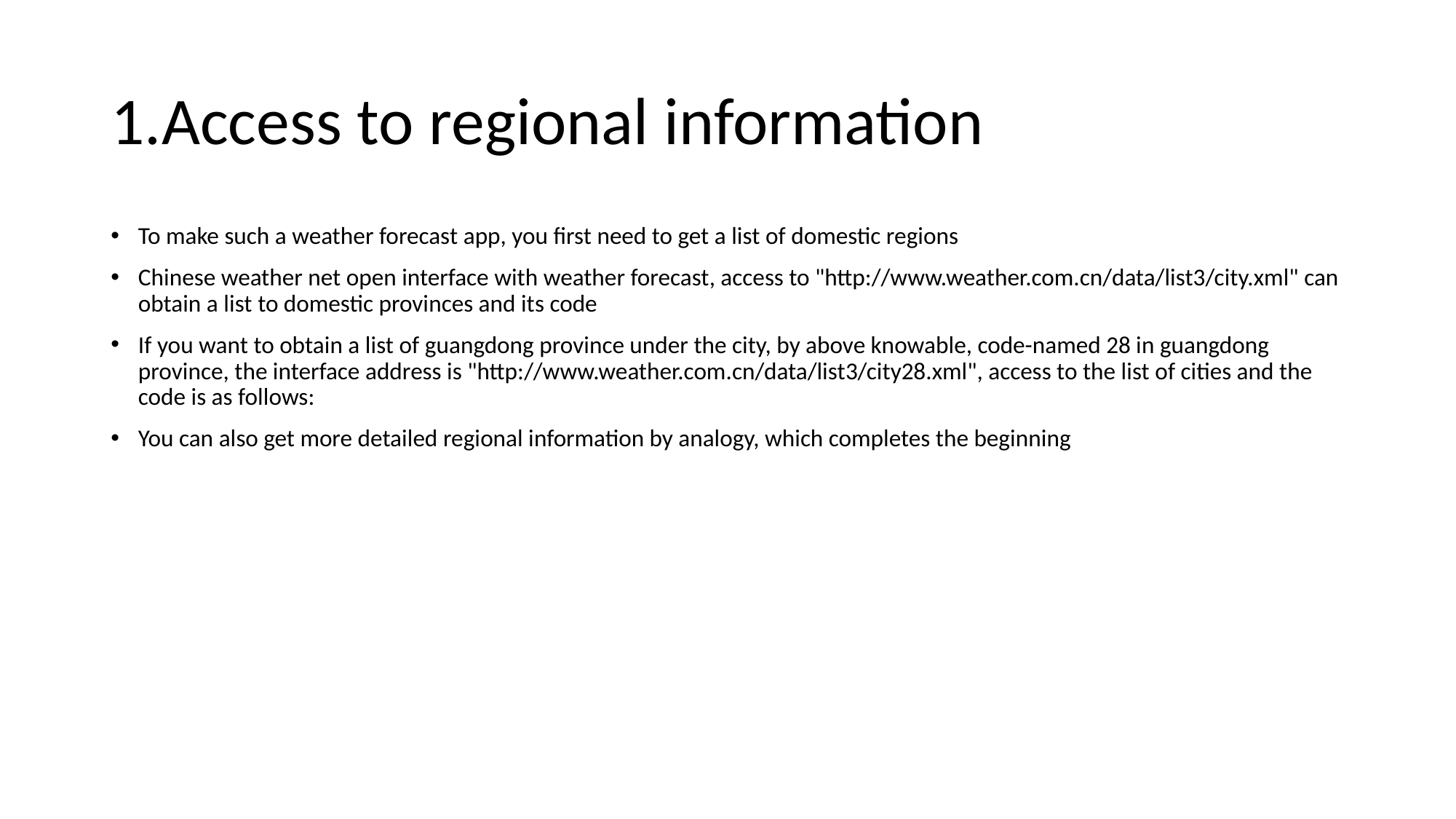

# 1.Access to regional information
To make such a weather forecast app, you first need to get a list of domestic regions
Chinese weather net open interface with weather forecast, access to "http://www.weather.com.cn/data/list3/city.xml" can obtain a list to domestic provinces and its code
If you want to obtain a list of guangdong province under the city, by above knowable, code-named 28 in guangdong province, the interface address is "http://www.weather.com.cn/data/list3/city28.xml", access to the list of cities and the code is as follows:
You can also get more detailed regional information by analogy, which completes the beginning